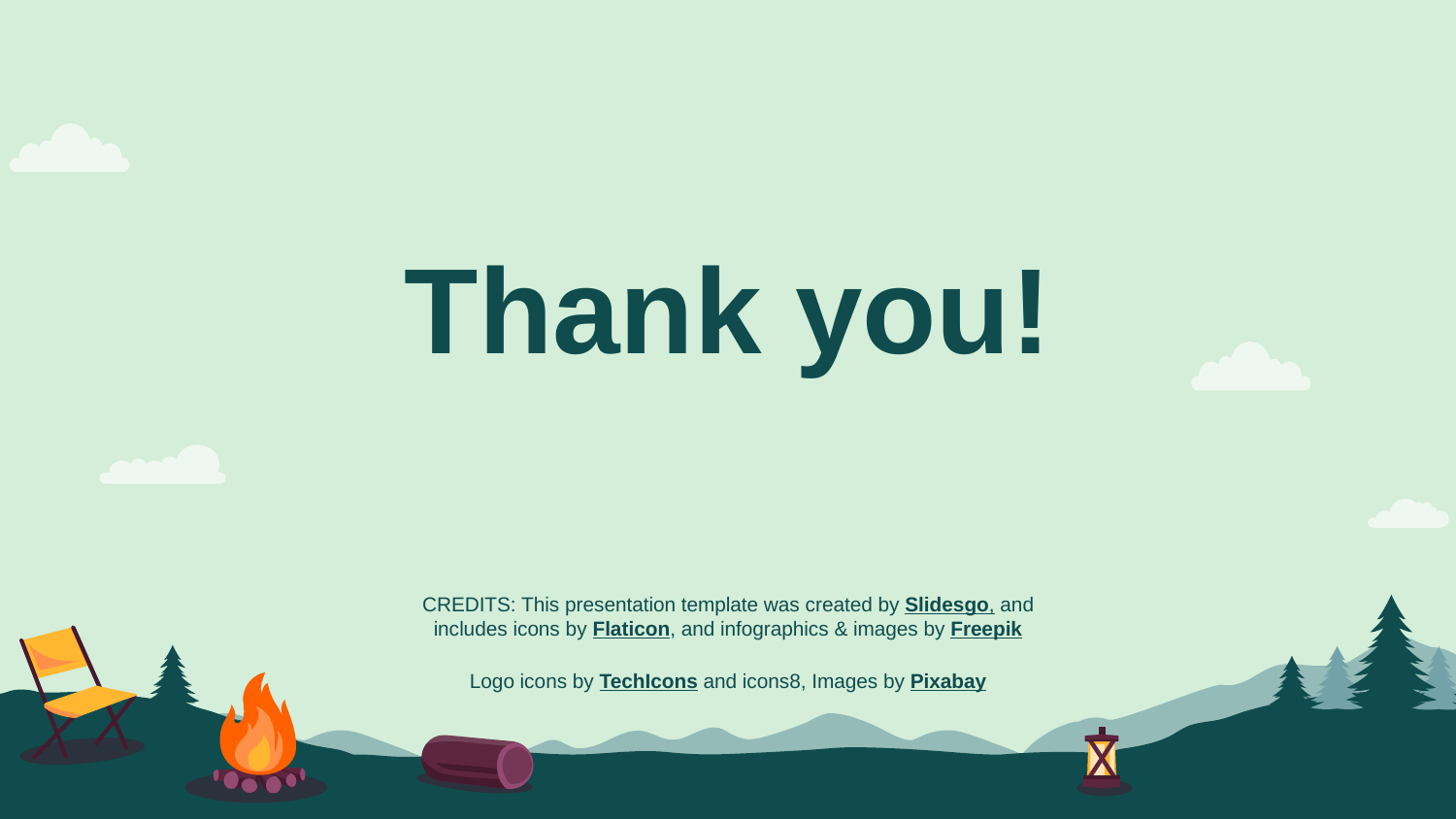

# Thank you!

Logo icons by TechIcons and icons8, Images by Pixabay